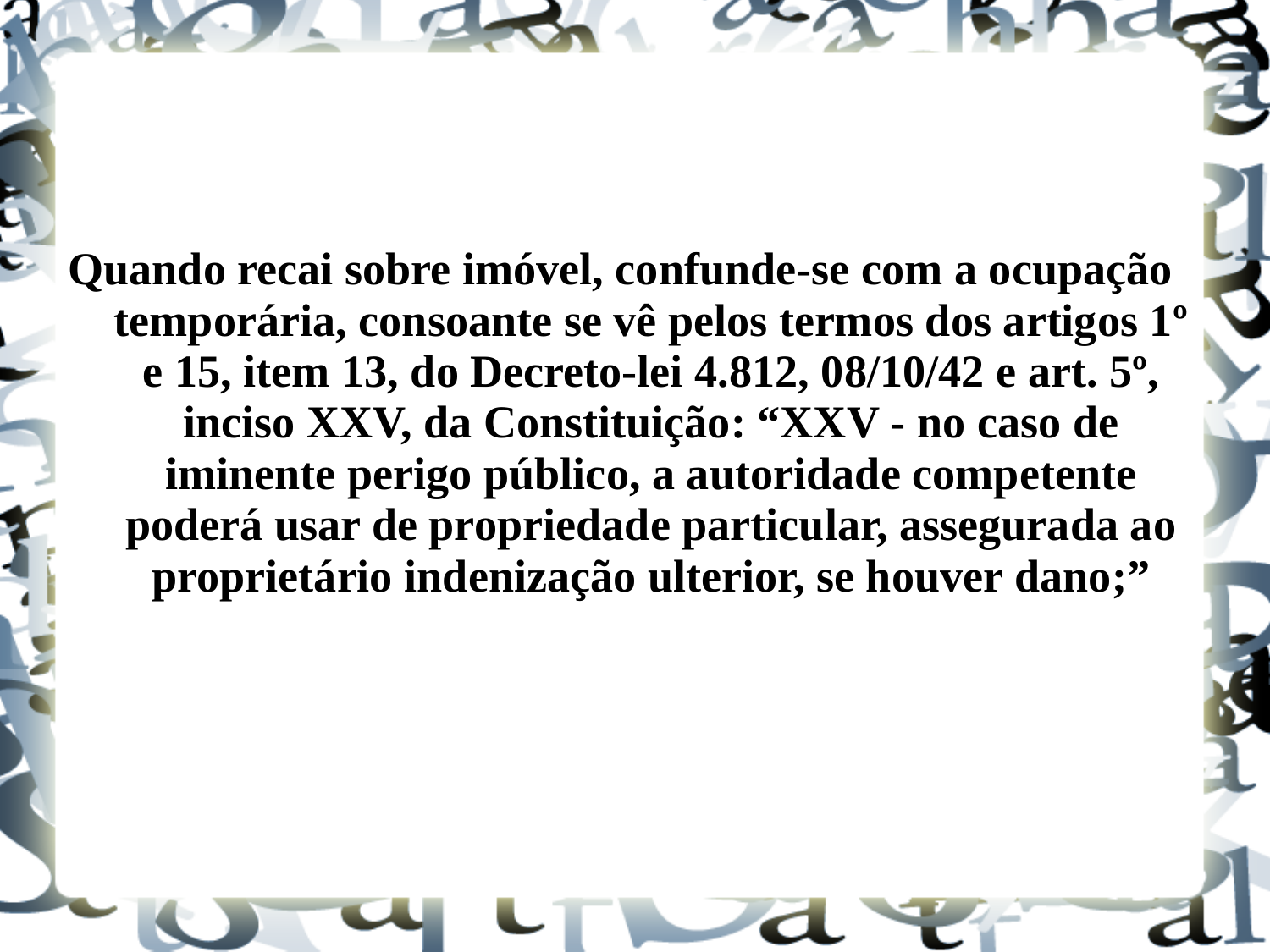

Quando recai sobre imóvel, confunde-se com a ocupação temporária, consoante se vê pelos termos dos artigos 1º e 15, item 13, do Decreto-lei 4.812, 08/10/42 e art. 5º, inciso XXV, da Constituição: “XXV - no caso de iminente perigo público, a autoridade competente poderá usar de propriedade particular, assegurada ao proprietário indenização ulterior, se houver dano;”